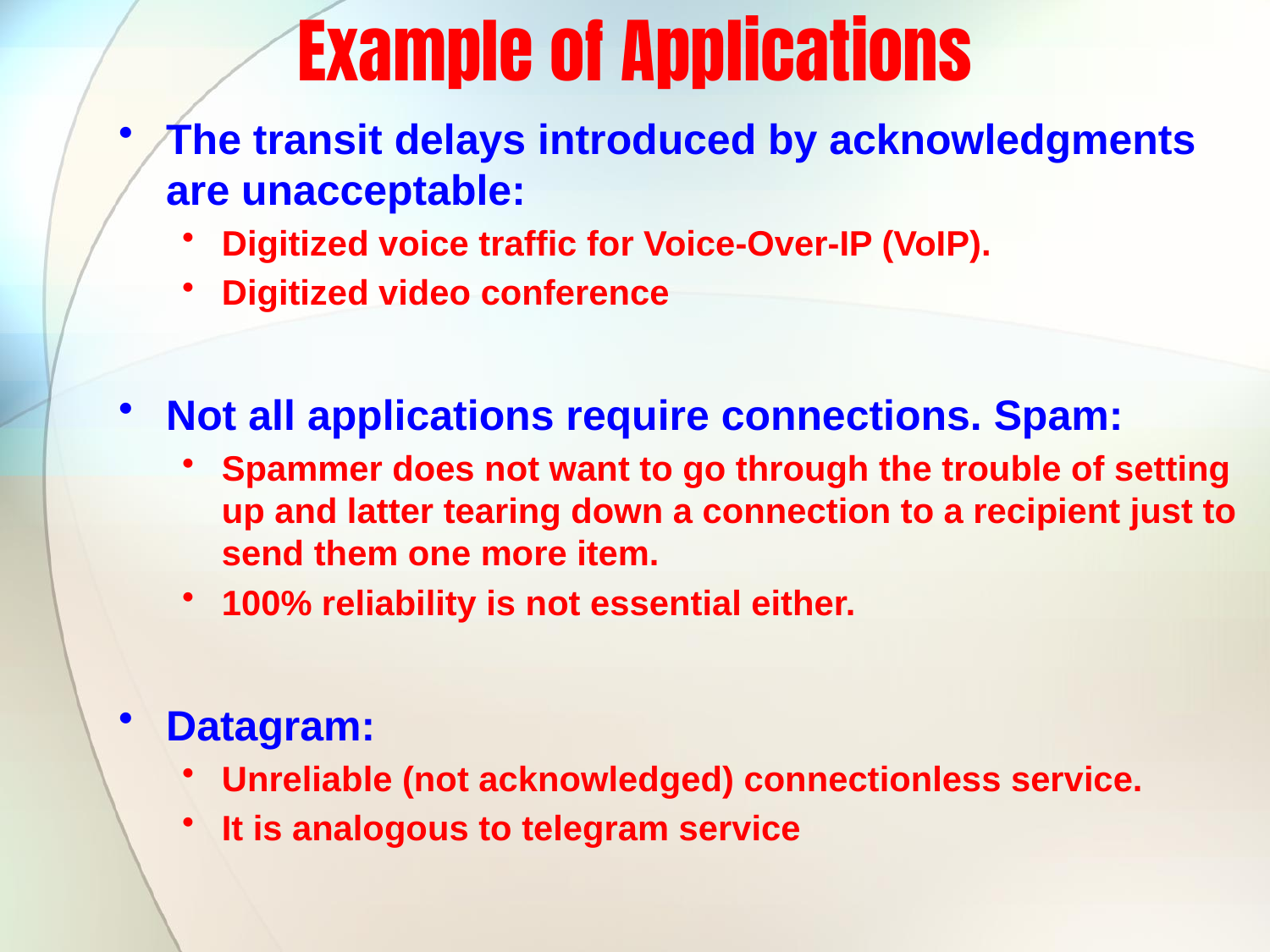

# Example of Applications
The transit delays introduced by acknowledgments are unacceptable:
Digitized voice traffic for Voice-Over-IP (VoIP).
Digitized video conference

Not all applications require connections. Spam:
Spammer does not want to go through the trouble of setting up and latter tearing down a connection to a recipient just to send them one more item.
100% reliability is not essential either.

Datagram:
Unreliable (not acknowledged) connectionless service.
It is analogous to telegram service